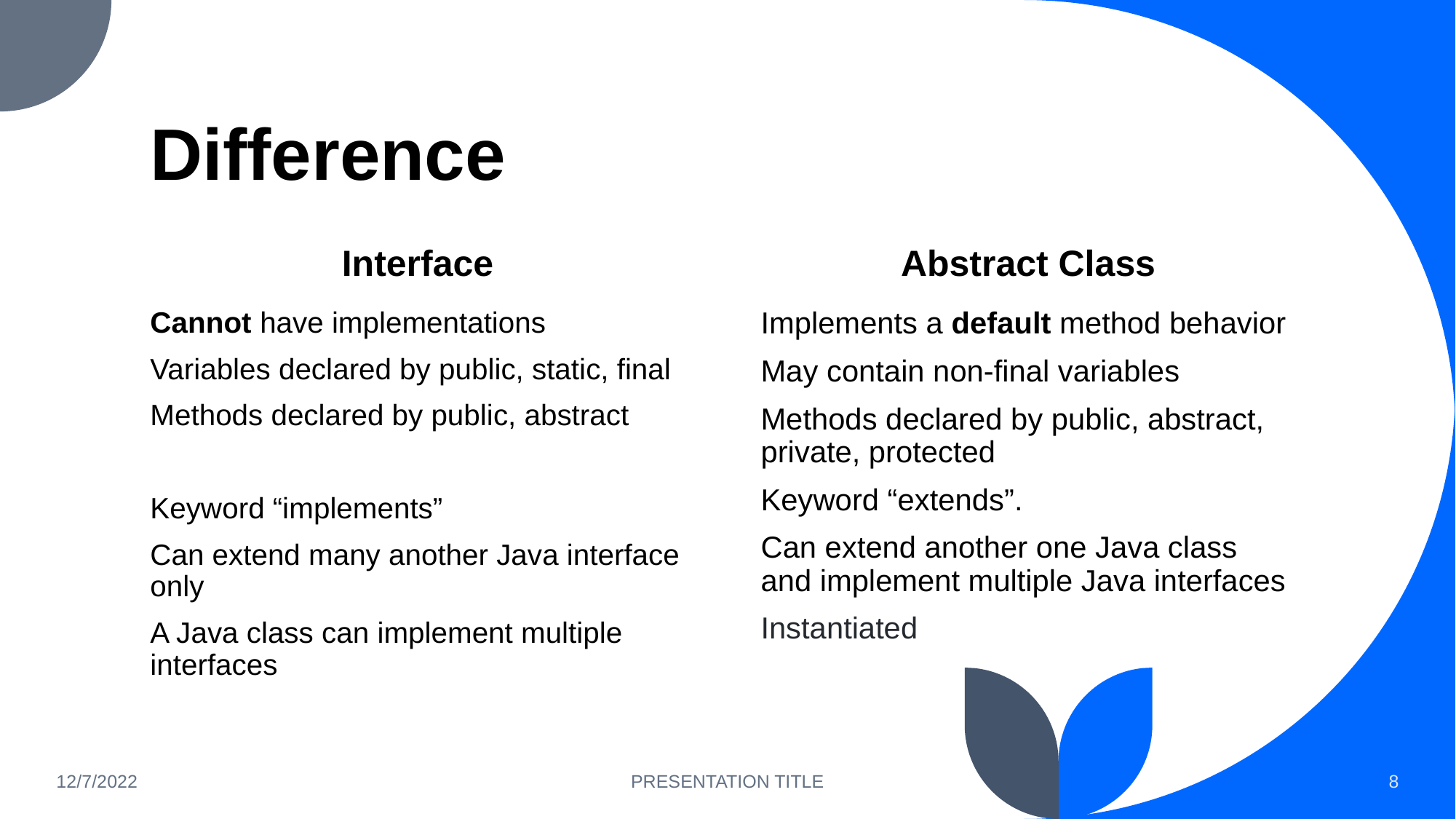

# Difference
Interface
Abstract Class
Cannot have implementations
Variables declared by public, static, final
Methods declared by public, abstract

Keyword “implements”
Can extend many another Java interface only
A Java class can implement multiple interfaces
Implements a default method behavior
May contain non-final variables
Methods declared by public, abstract, private, protected
Keyword “extends”.
Can extend another one Java class and implement multiple Java interfaces
Instantiated
12/7/2022
PRESENTATION TITLE
8